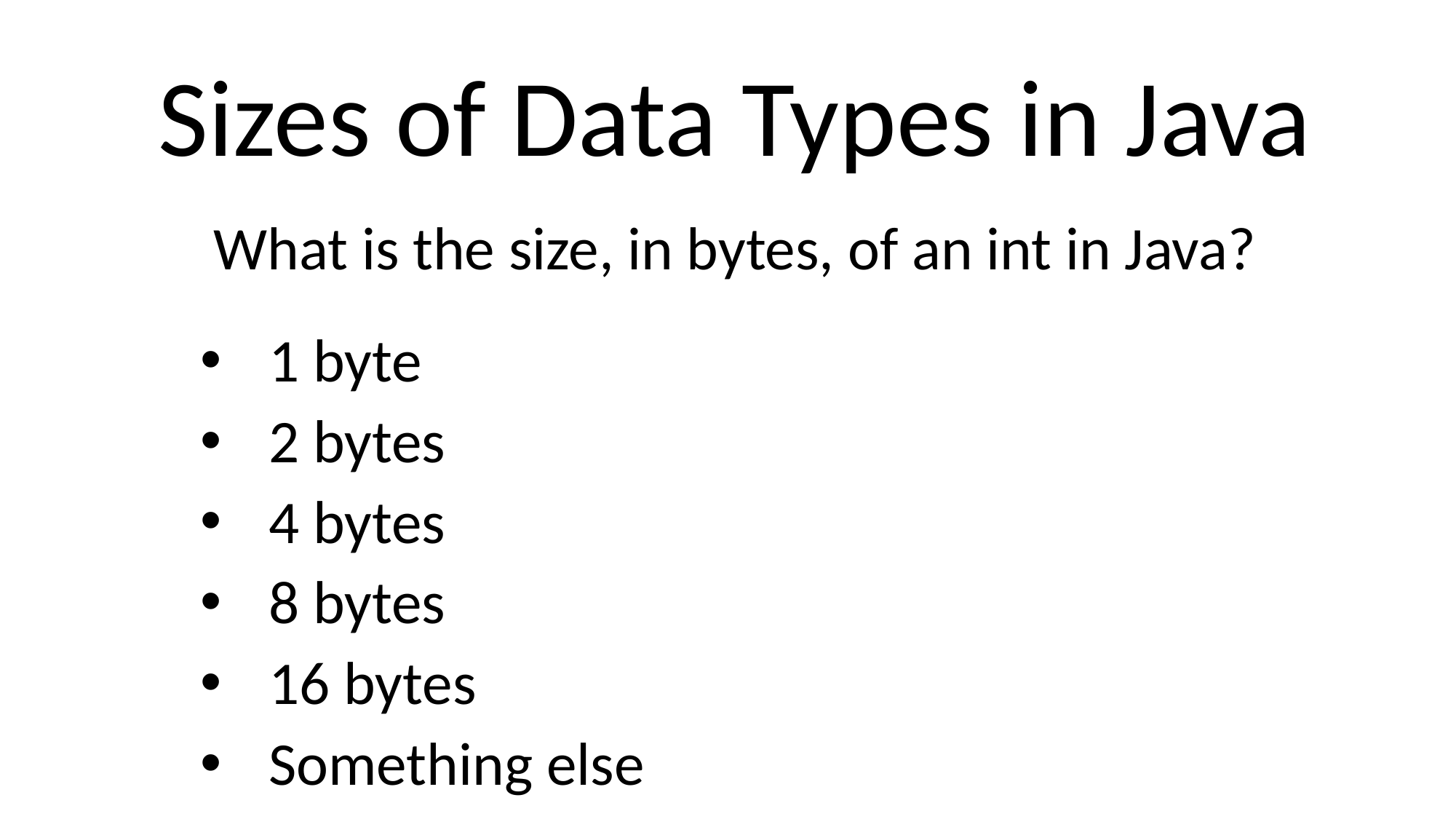

# Sizes of Data Types in Java
What is the size, in bytes, of an int in Java?

1 byte
2 bytes
4 bytes
8 bytes
16 bytes
Something else